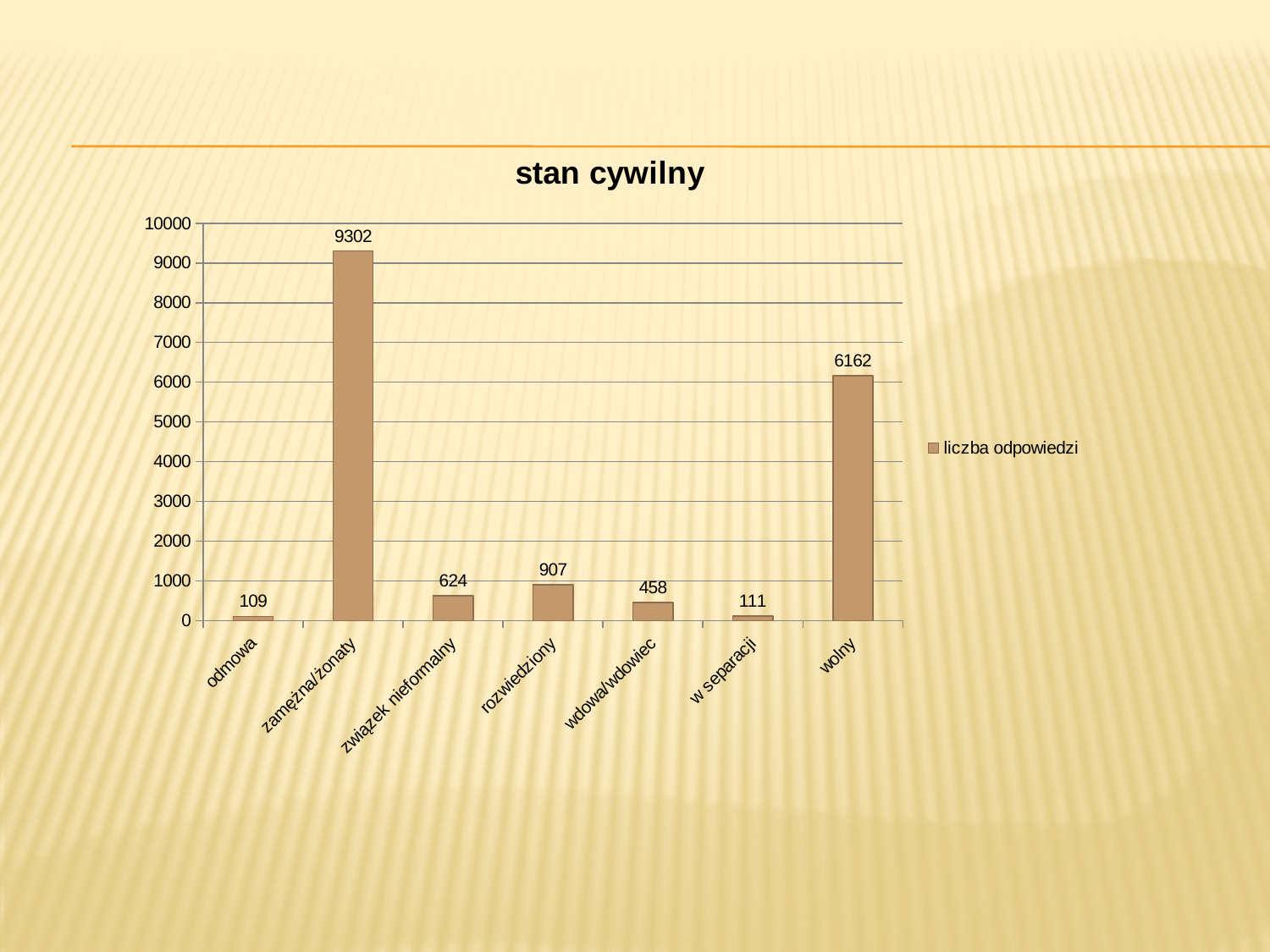

#

### Chart: stan cywilny

| Category | liczba odpowiedzi |
|---|---|
| odmowa | 109.0 |
| zamężna/żonaty | 9302.0 |
| związek nieformalny | 624.0 |
| rozwiedziony | 907.0 |
| wdowa/wdowiec | 458.0 |
| w separacji | 111.0 |
| wolny | 6162.0 |